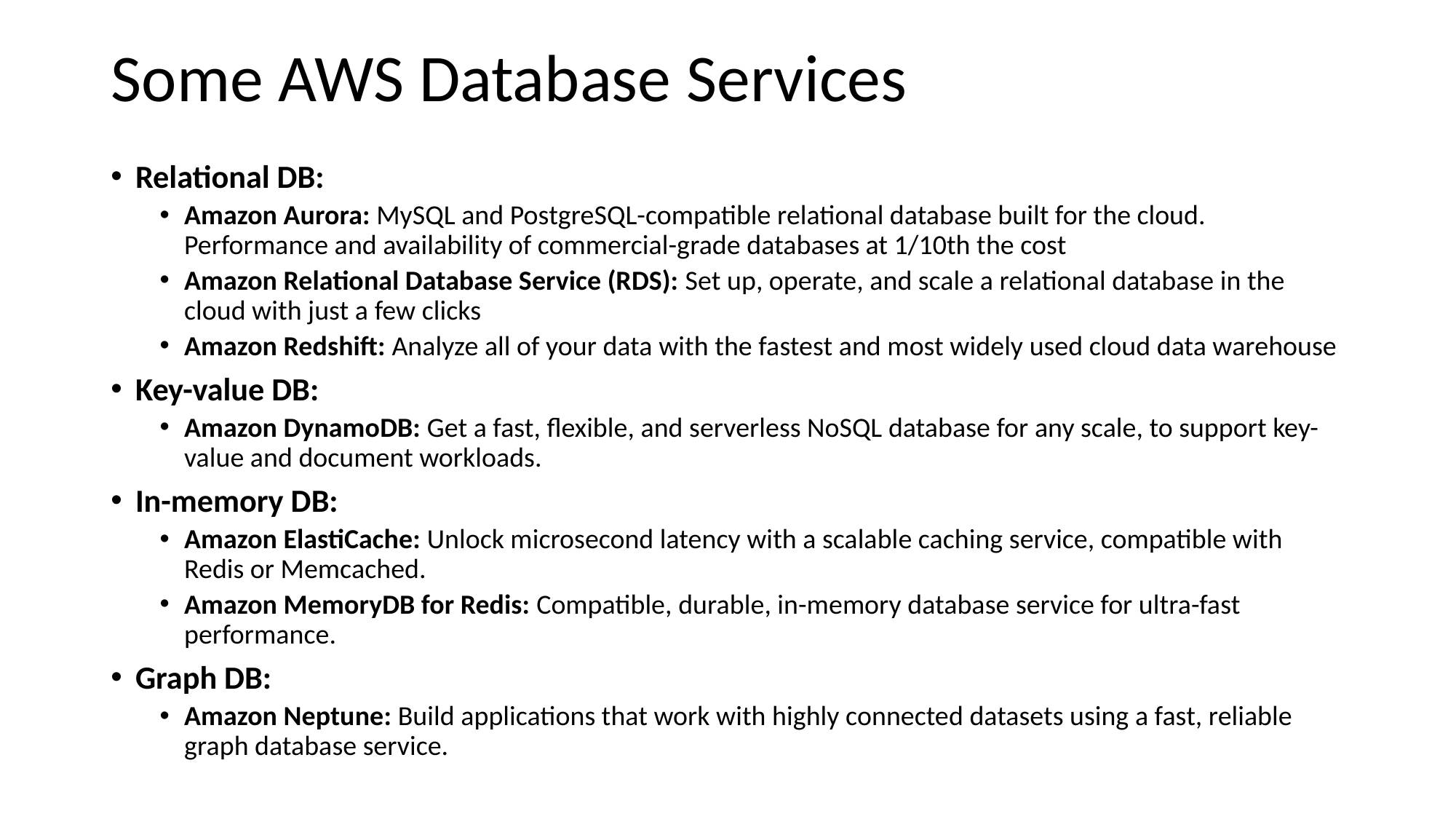

# Some AWS Database Services
Relational DB:
Amazon Aurora: MySQL and PostgreSQL-compatible relational database built for the cloud. Performance and availability of commercial-grade databases at 1/10th the cost
Amazon Relational Database Service (RDS): Set up, operate, and scale a relational database in the cloud with just a few clicks
Amazon Redshift: Analyze all of your data with the fastest and most widely used cloud data warehouse
Key-value DB:
Amazon DynamoDB: Get a fast, flexible, and serverless NoSQL database for any scale, to support key-value and document workloads.
In-memory DB:
Amazon ElastiCache: Unlock microsecond latency with a scalable caching service, compatible with Redis or Memcached.
Amazon MemoryDB for Redis: Compatible, durable, in-memory database service for ultra-fast performance.
Graph DB:
Amazon Neptune: Build applications that work with highly connected datasets using a fast, reliable graph database service.